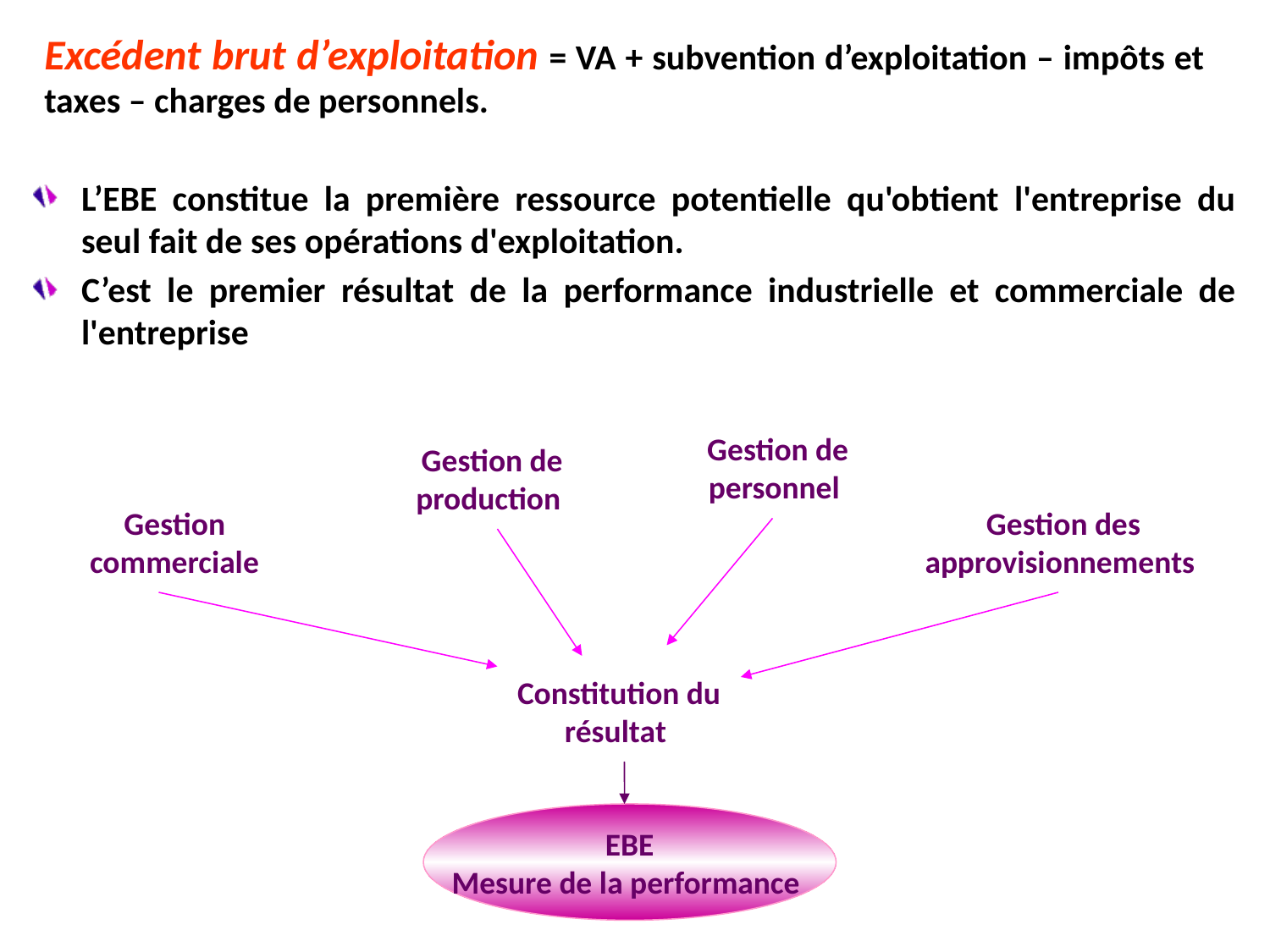

Excédent brut d’exploitation = VA + subvention d’exploitation – impôts et taxes – charges de personnels.
L’EBE constitue la première ressource potentielle qu'obtient l'entreprise du seul fait de ses opérations d'exploitation.
C’est le premier résultat de la performance industrielle et commerciale de l'entreprise

Gestion de personnel
Gestion de production
Gestion commerciale
Gestion des approvisionnements

Constitution du résultat

EBE
Mesure de la performance